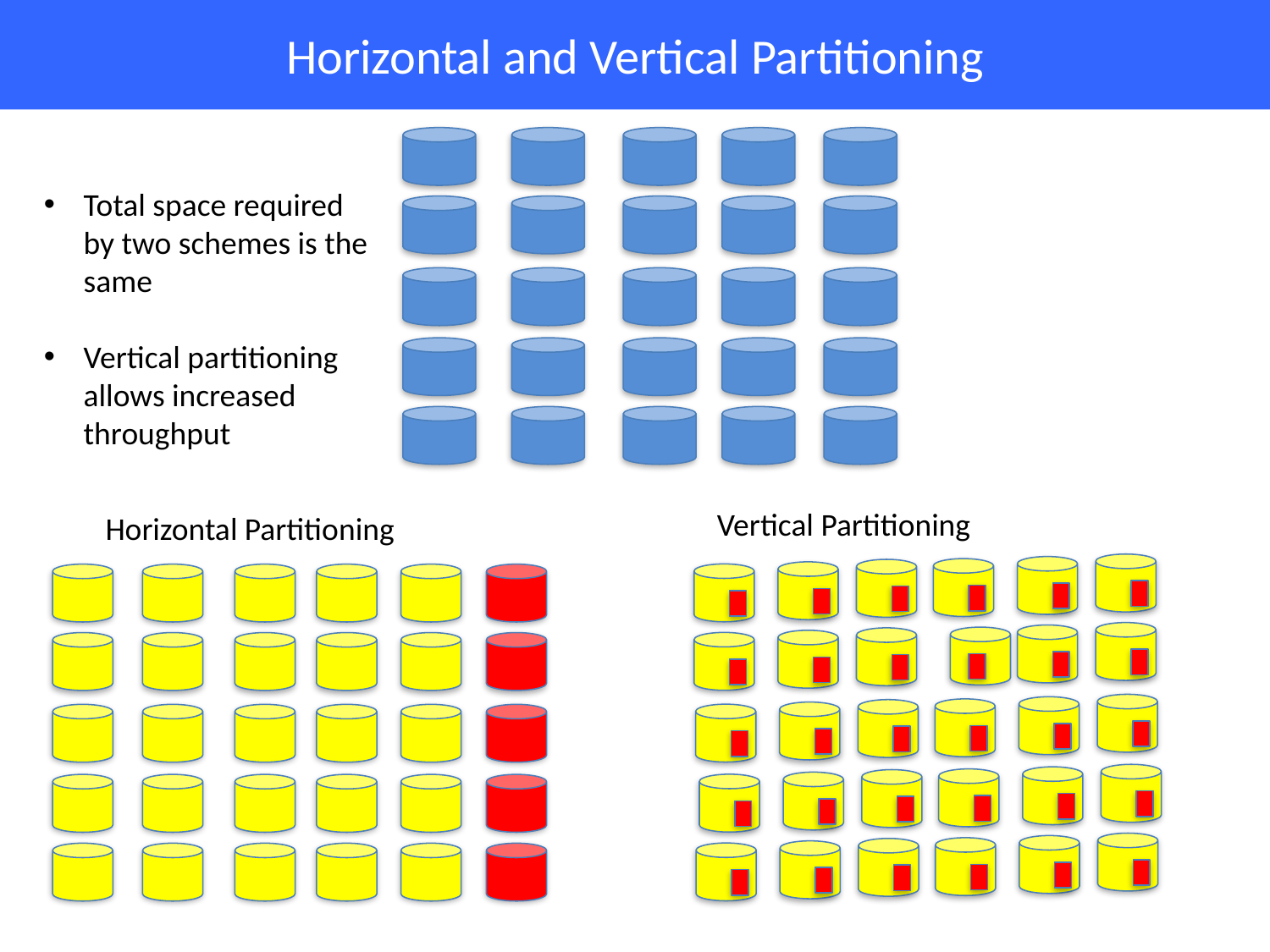

# Horizontal and Vertical Partitioning

Total space required
by two schemes is the
same

Vertical partitioning
allows increased
throughput
Vertical Partitioning
Horizontal Partitioning